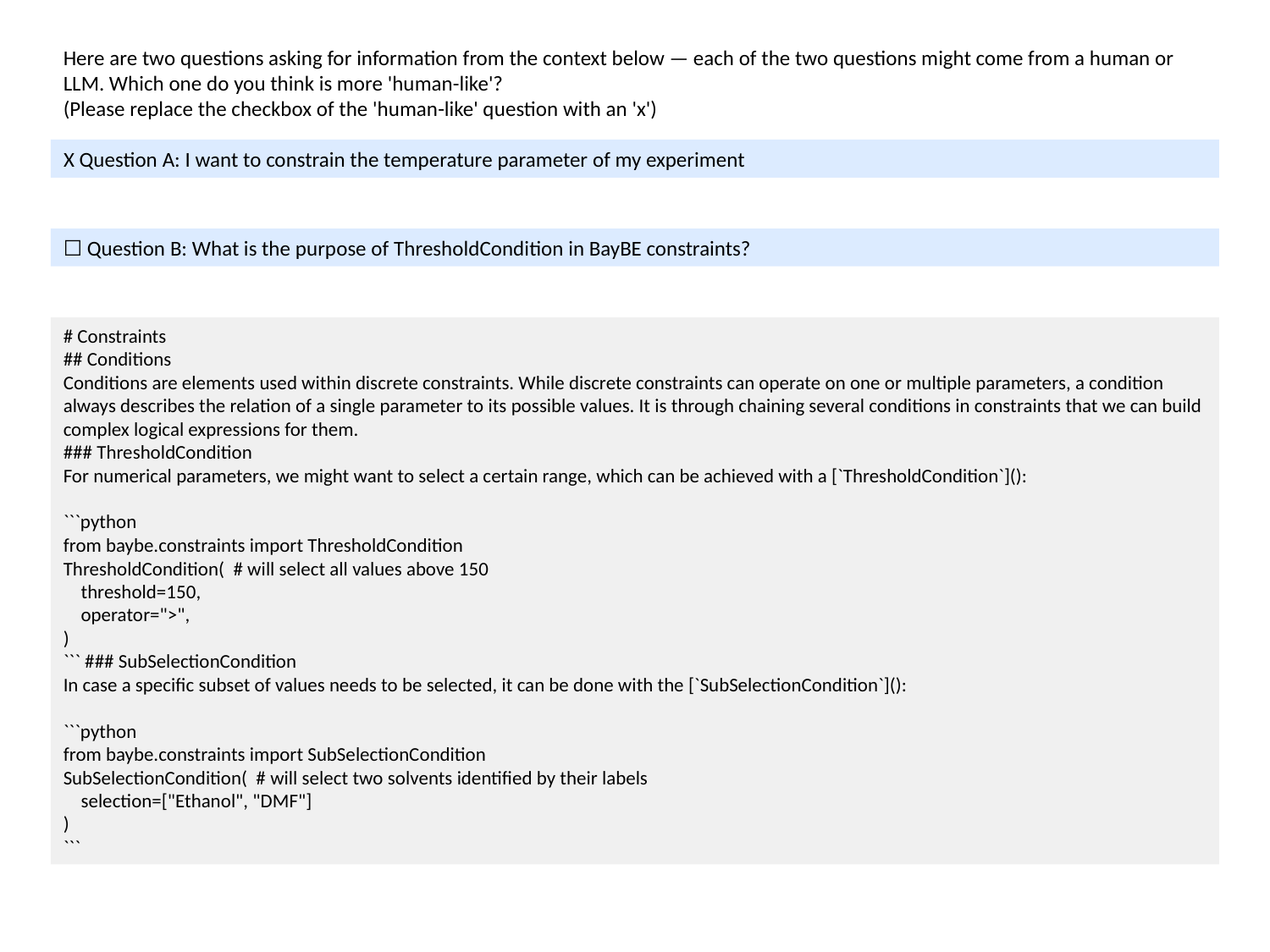

Here are two questions asking for information from the context below — each of the two questions might come from a human or LLM. Which one do you think is more 'human-like'?
(Please replace the checkbox of the 'human-like' question with an 'x')
X Question A: I want to constrain the temperature parameter of my experiment
☐ Question B: What is the purpose of ThresholdCondition in BayBE constraints?
# Constraints
## Conditions
Conditions are elements used within discrete constraints. While discrete constraints can operate on one or multiple parameters, a condition always describes the relation of a single parameter to its possible values. It is through chaining several conditions in constraints that we can build complex logical expressions for them.
### ThresholdCondition
For numerical parameters, we might want to select a certain range, which can be achieved with a [`ThresholdCondition`]():

```python
from baybe.constraints import ThresholdCondition
ThresholdCondition(  # will select all values above 150
    threshold=150,
    operator=">",
)
``` ### SubSelectionCondition
In case a specific subset of values needs to be selected, it can be done with the [`SubSelectionCondition`]():

```python
from baybe.constraints import SubSelectionCondition
SubSelectionCondition(  # will select two solvents identified by their labels
    selection=["Ethanol", "DMF"]
)
```